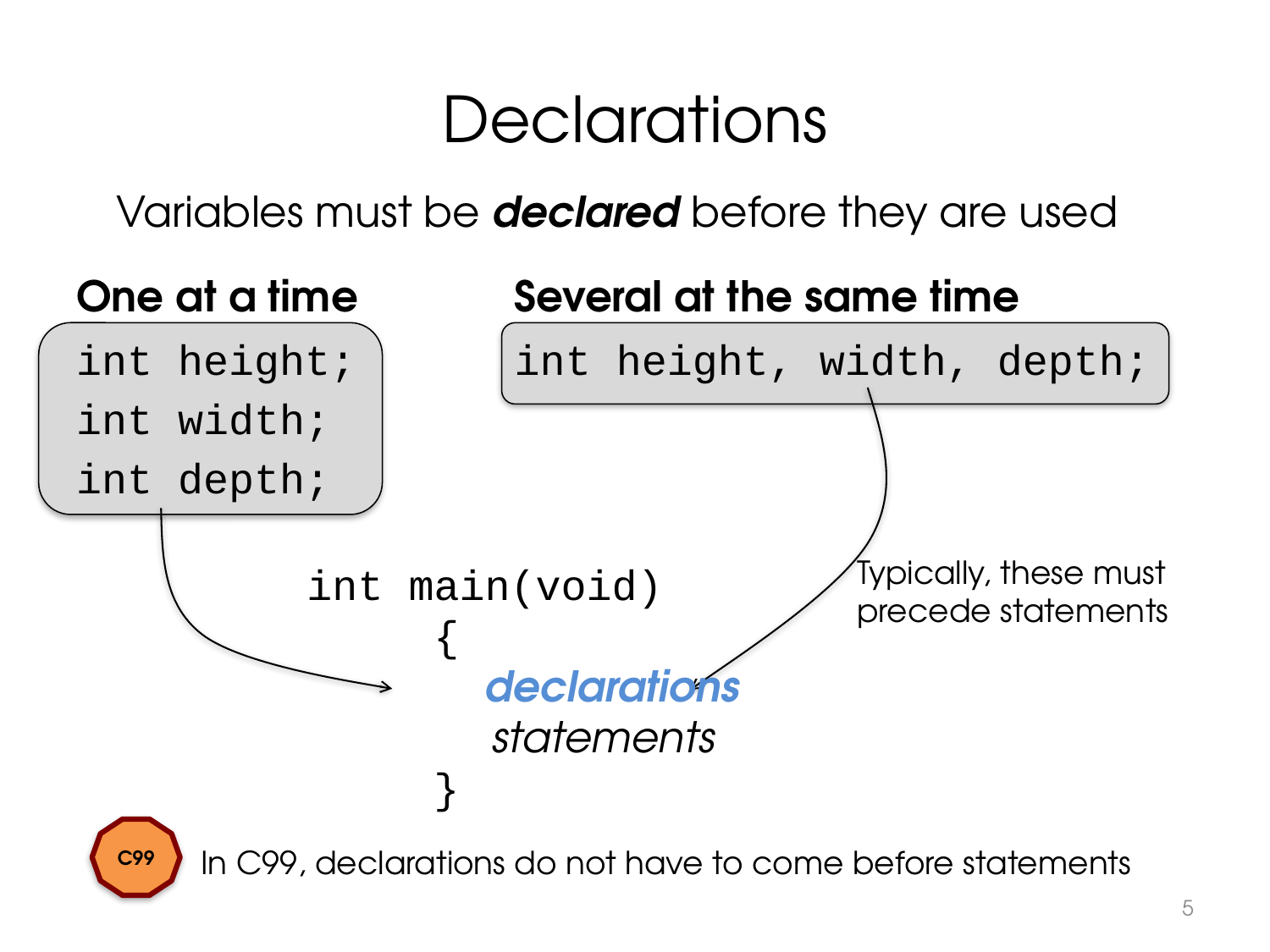

# Declarations
Variables must be declared before they are used
One at a time
Several at the same time

int height;
int width;
int depth;

int height, width, depth;
Typically, these must precede statements
int main(void)
	{
	  declarations
	     statements
	}
C99
In C99, declarations do not have to come before statements
5